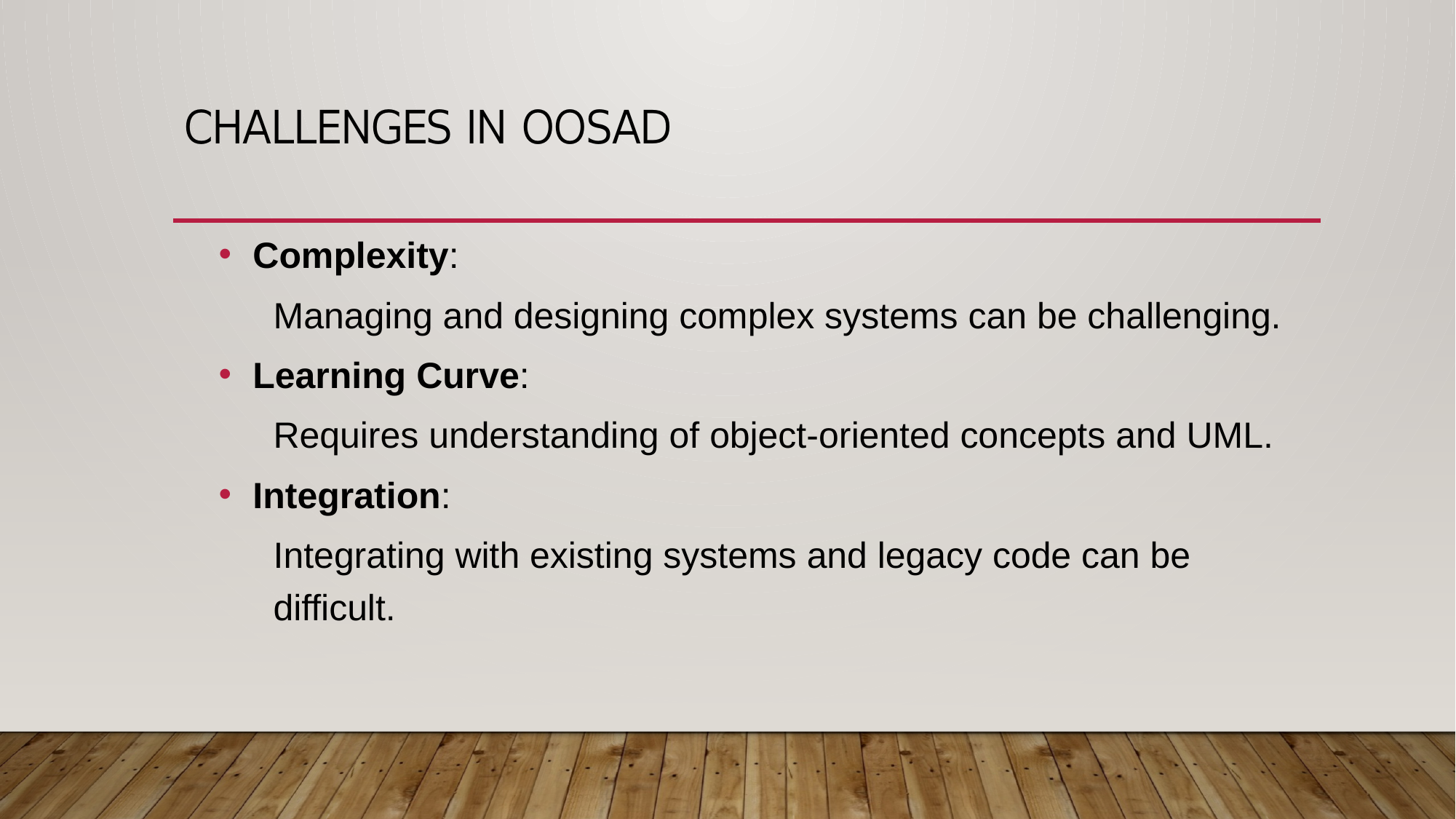

# Challenges in OOSAD

Complexity:
Managing and designing complex systems can be challenging.
Learning Curve:
Requires understanding of object-oriented concepts and UML.
Integration:
Integrating with existing systems and legacy code can be difficult.